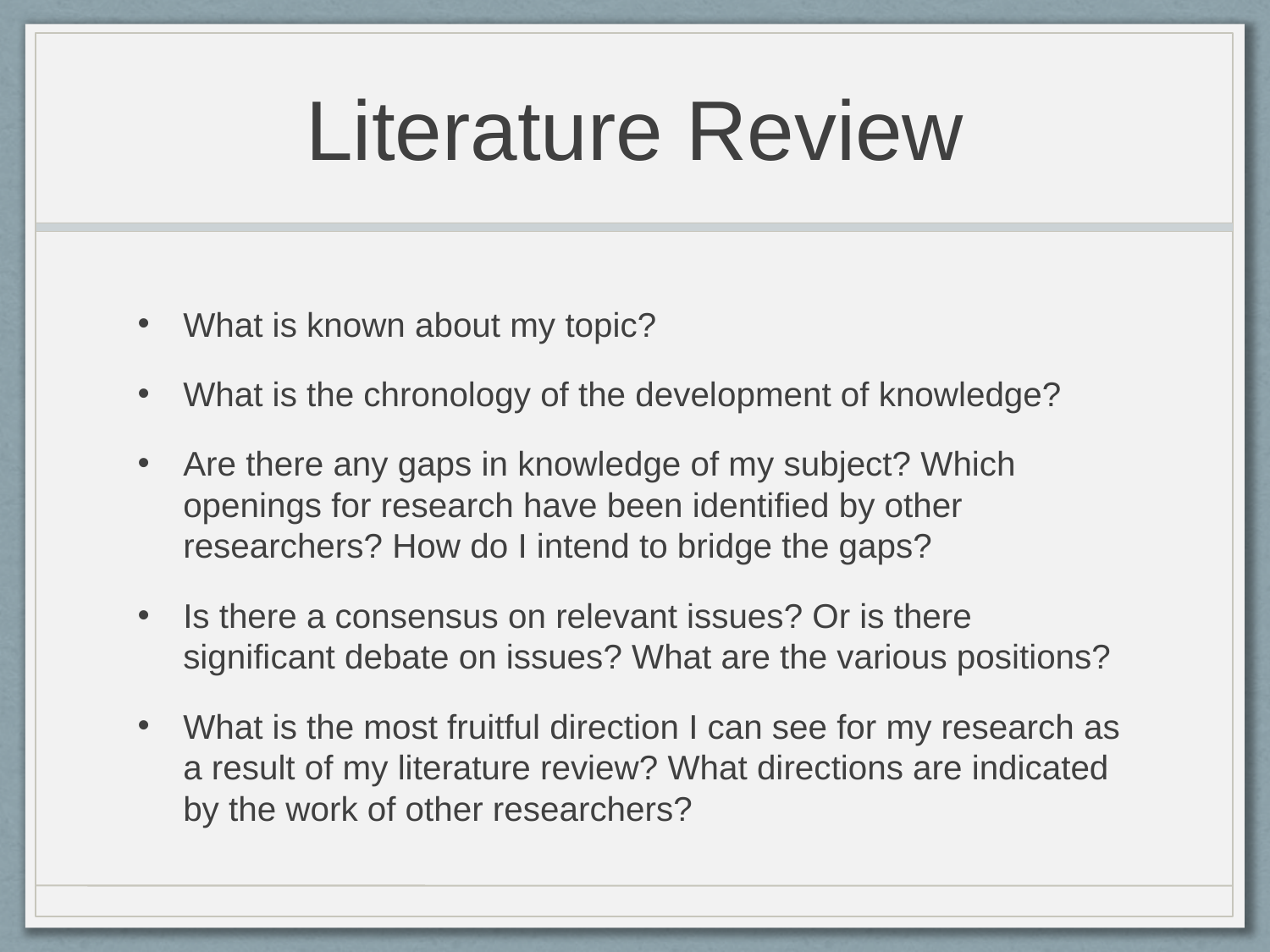

# Literature Review
What is known about my topic?
What is the chronology of the development of knowledge?
Are there any gaps in knowledge of my subject? Which openings for research have been identified by other researchers? How do I intend to bridge the gaps?
Is there a consensus on relevant issues? Or is there significant debate on issues? What are the various positions?
What is the most fruitful direction I can see for my research as a result of my literature review? What directions are indicated by the work of other researchers?